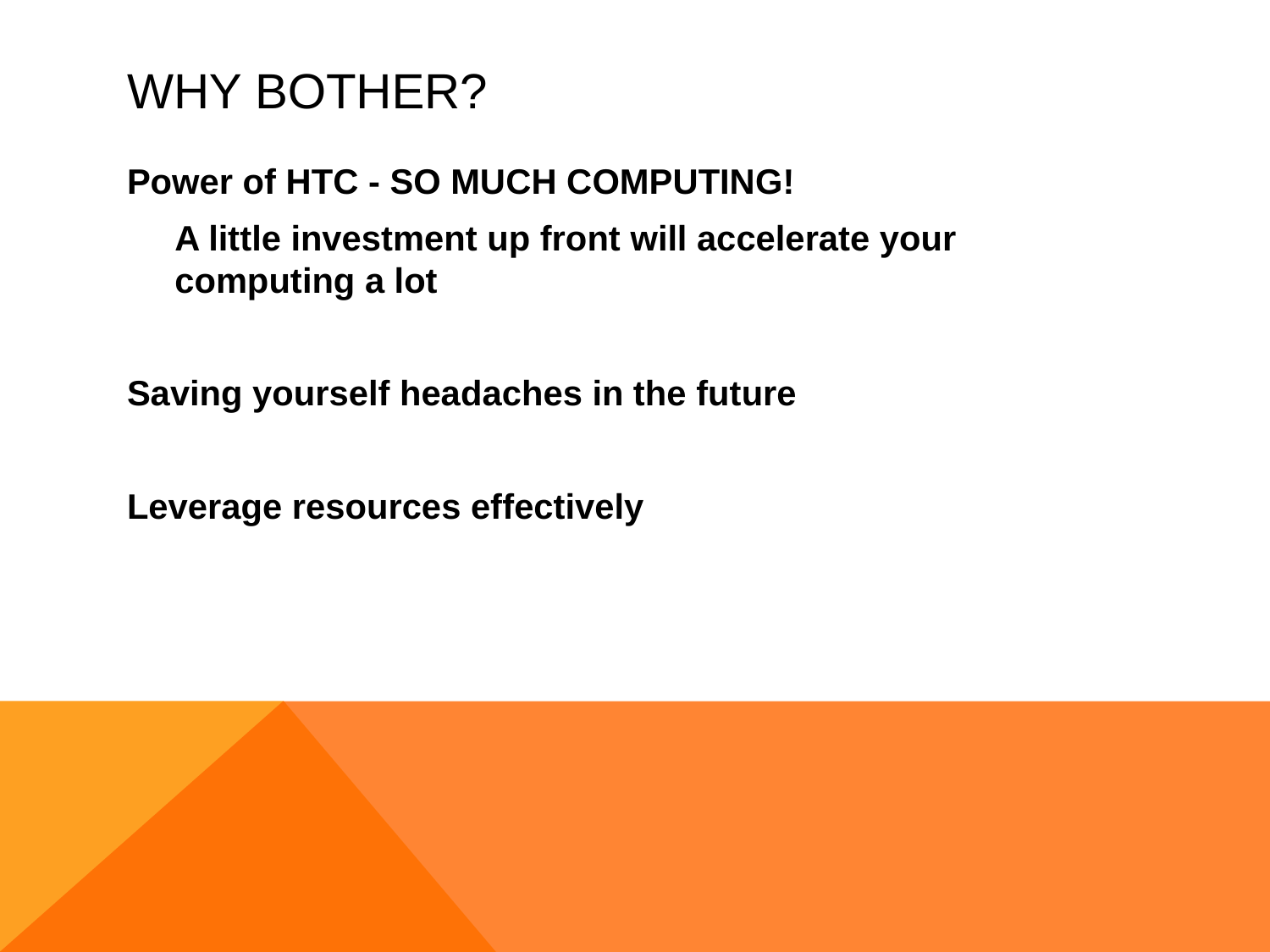

# why bother?
Power of HTC - SO MUCH COMPUTING!
	A little investment up front will accelerate your computing a lot

Saving yourself headaches in the future

Leverage resources effectively